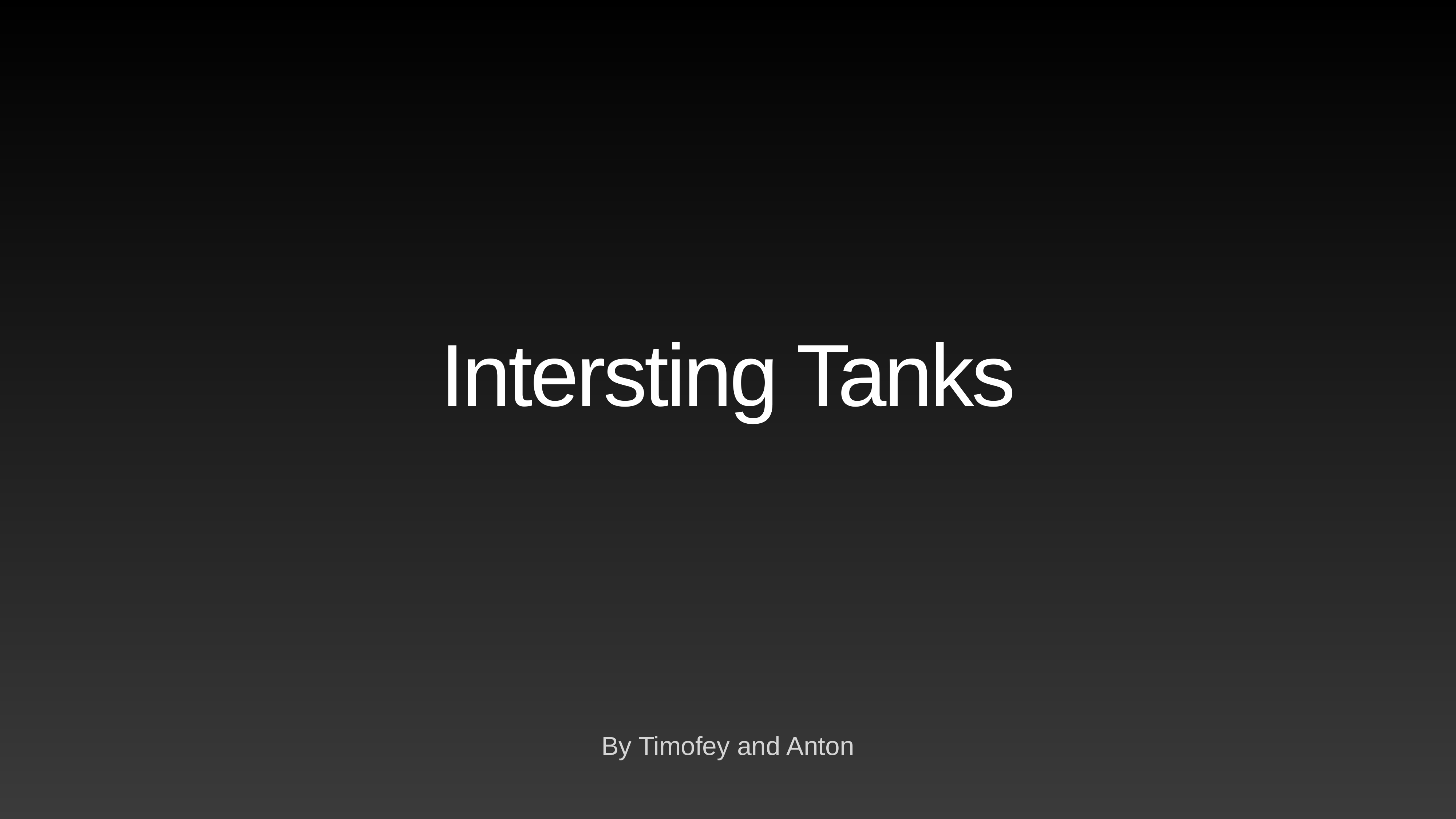

# Intersting Tanks

By Timofey and Anton